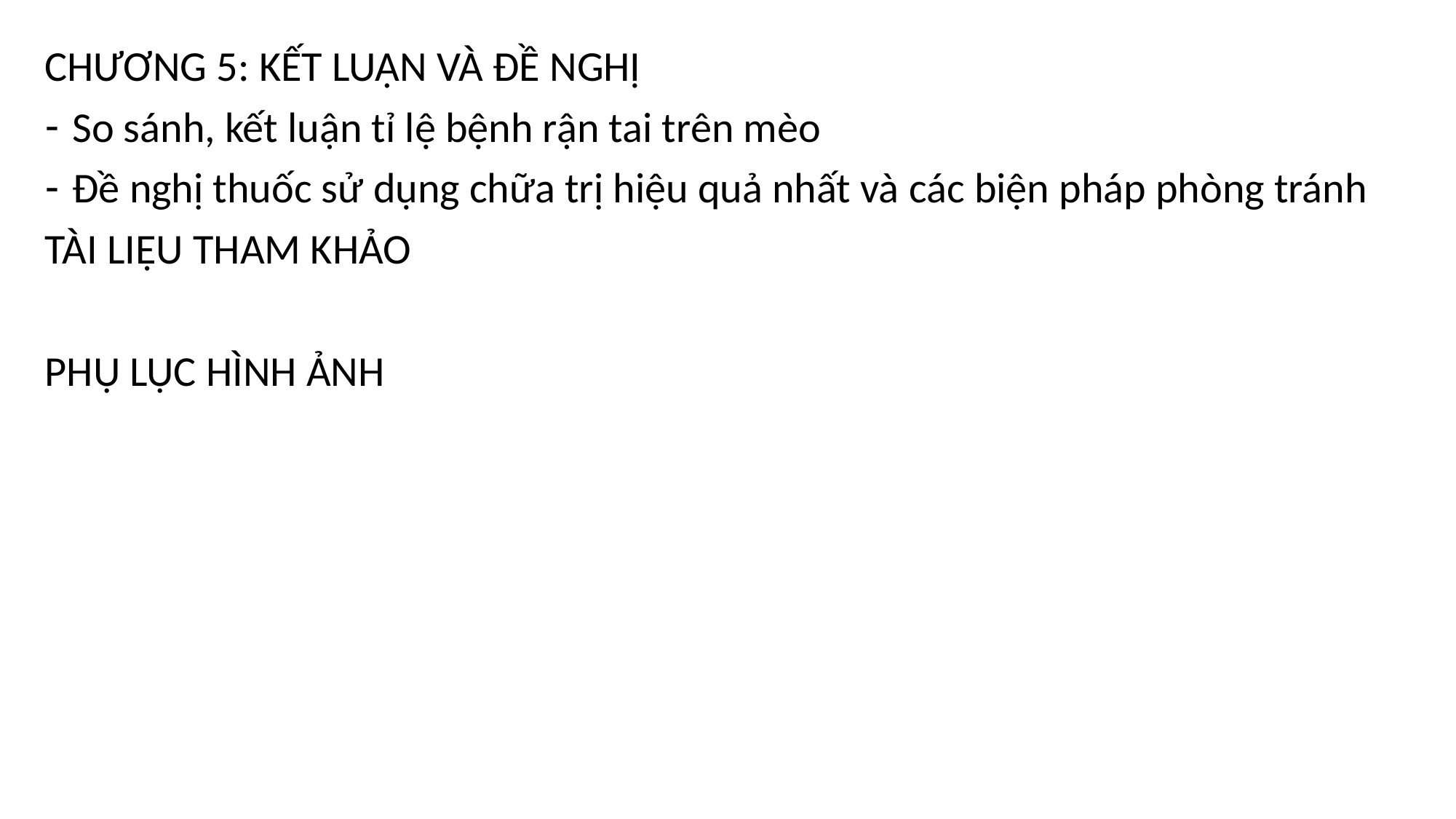

CHƯƠNG 5: KẾT LUẬN VÀ ĐỀ NGHỊ
So sánh, kết luận tỉ lệ bệnh rận tai trên mèo
Đề nghị thuốc sử dụng chữa trị hiệu quả nhất và các biện pháp phòng tránh
TÀI LIỆU THAM KHẢO

PHỤ LỤC HÌNH ẢNH